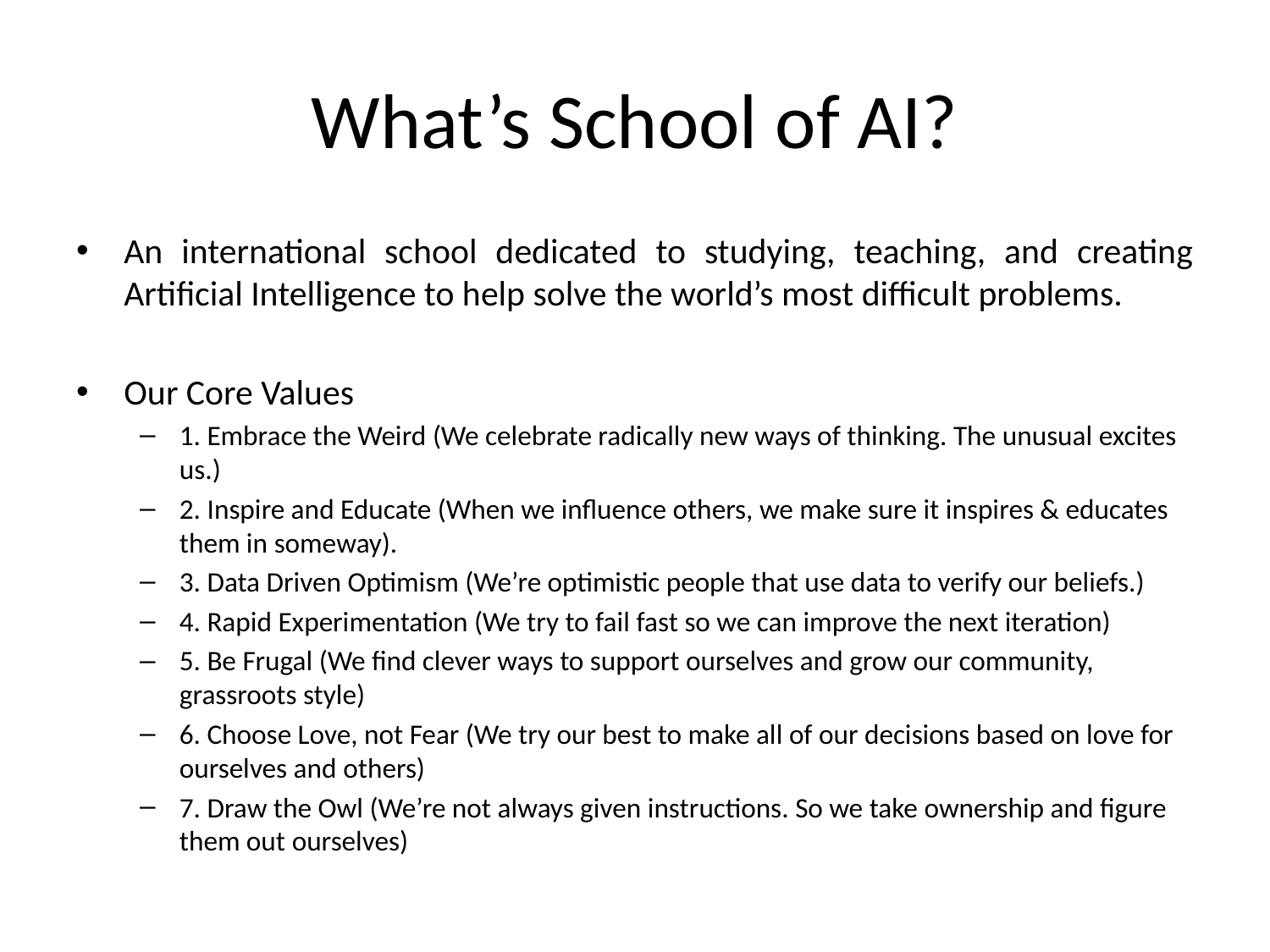

# What’s School of AI?
An international school dedicated to studying, teaching, and creating Artificial Intelligence to help solve the world’s most difficult problems.

Our Core Values
1. Embrace the Weird (We celebrate radically new ways of thinking. The unusual excites us.)
2. Inspire and Educate (When we influence others, we make sure it inspires & educates them in someway).
3. Data Driven Optimism (We’re optimistic people that use data to verify our beliefs.)
4. Rapid Experimentation (We try to fail fast so we can improve the next iteration)
5. Be Frugal (We find clever ways to support ourselves and grow our community, grassroots style)
6. Choose Love, not Fear (We try our best to make all of our decisions based on love for ourselves and others)
7. Draw the Owl (We’re not always given instructions. So we take ownership and figure them out ourselves)